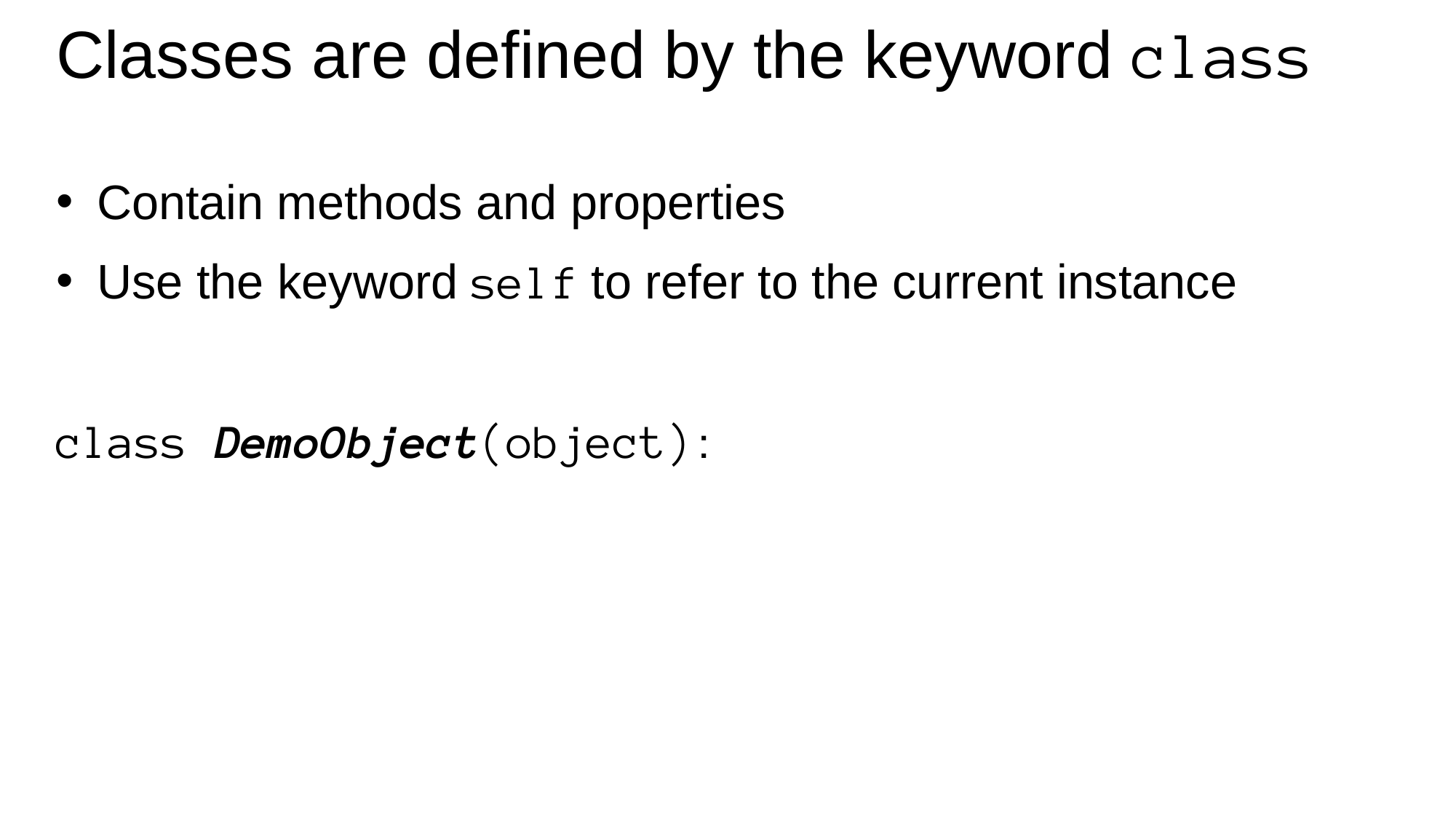

# Classes are defined by the keyword class
Contain methods and properties
Use the keyword self to refer to the current instance

class DemoObject(object):